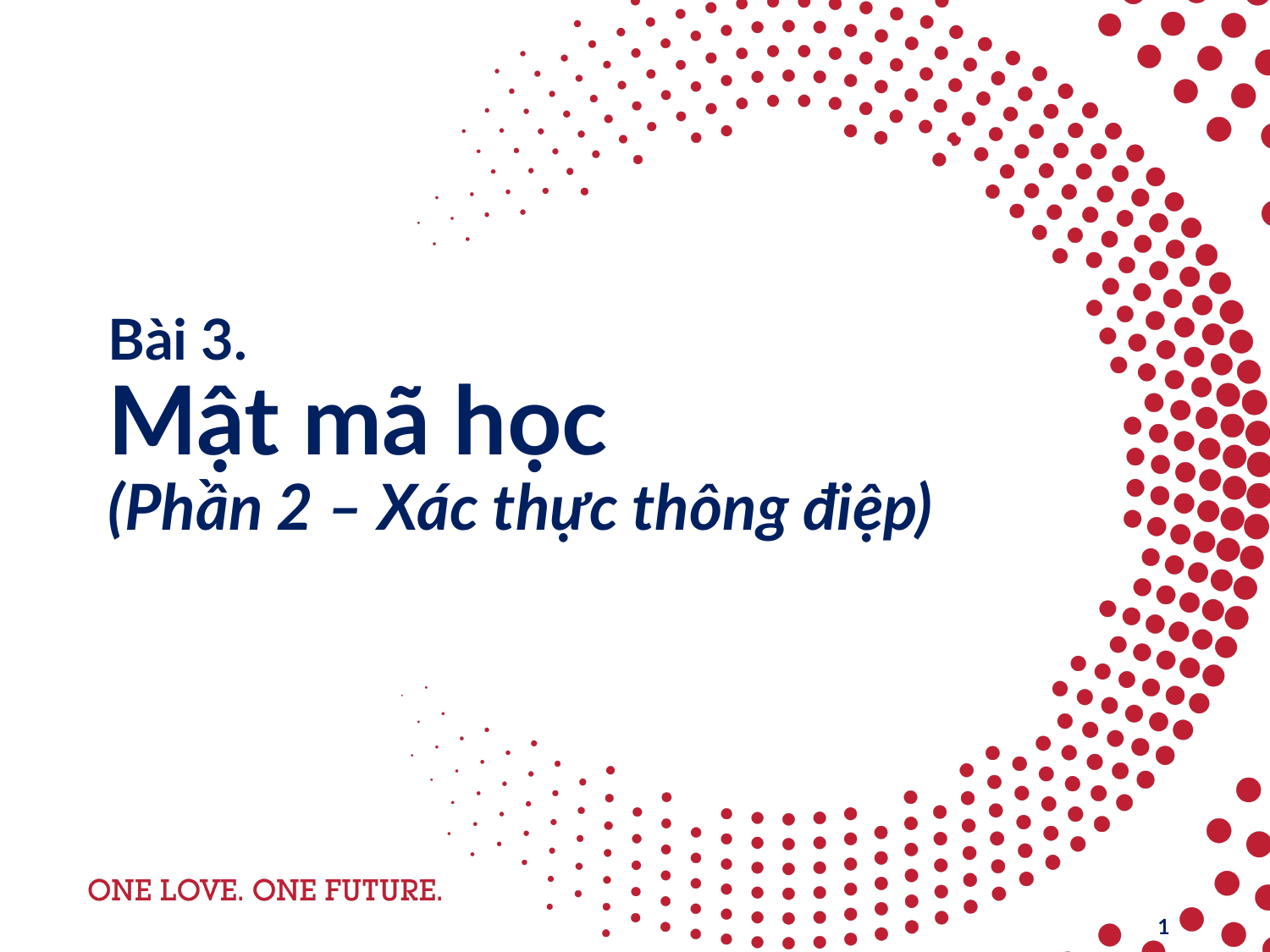

# Bài 3. Mật mã học (Phần 2 – Xác thực thông điệp)

1